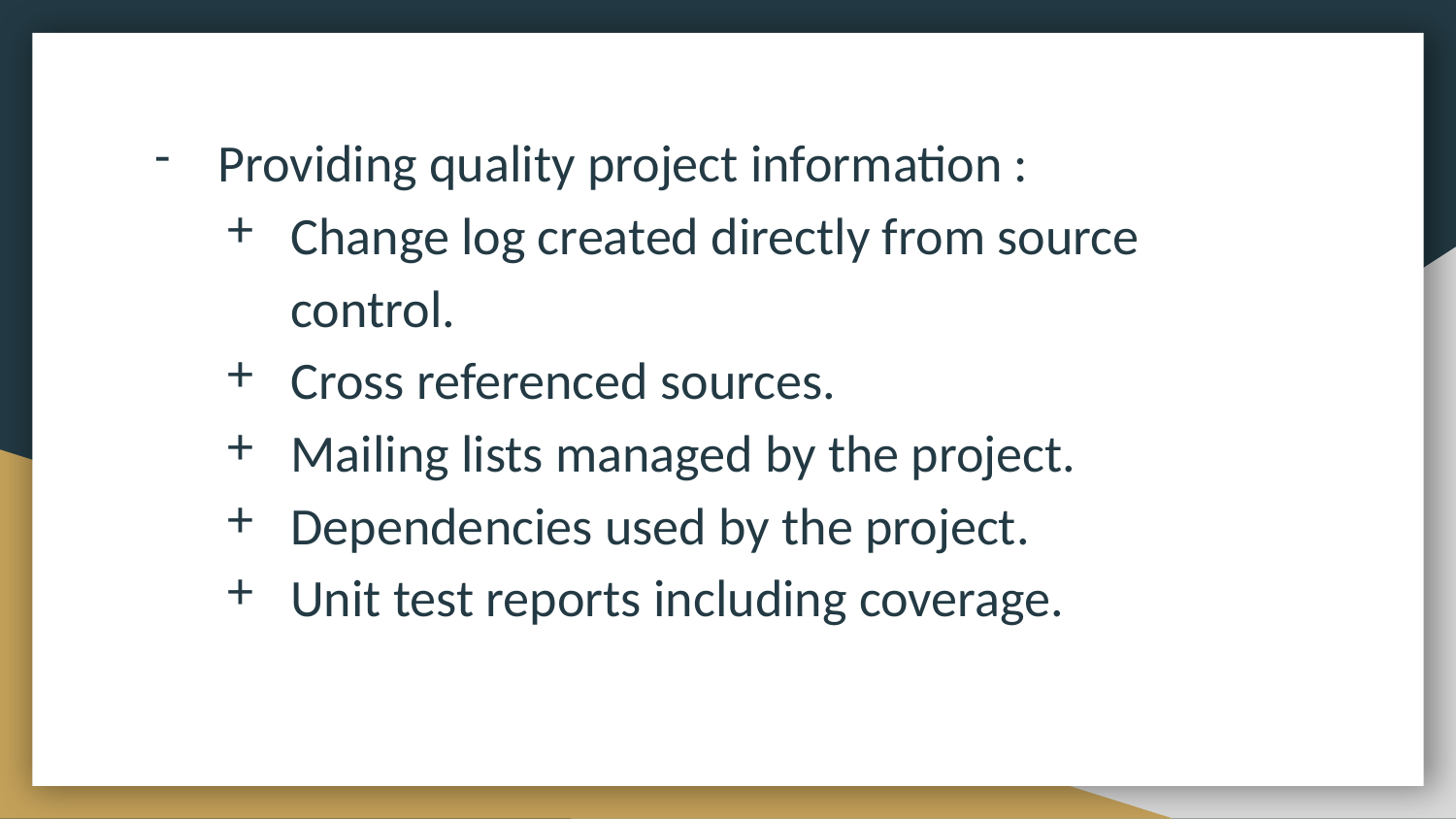

Providing quality project information :
Change log created directly from source control.
Cross referenced sources.
Mailing lists managed by the project.
Dependencies used by the project.
Unit test reports including coverage.